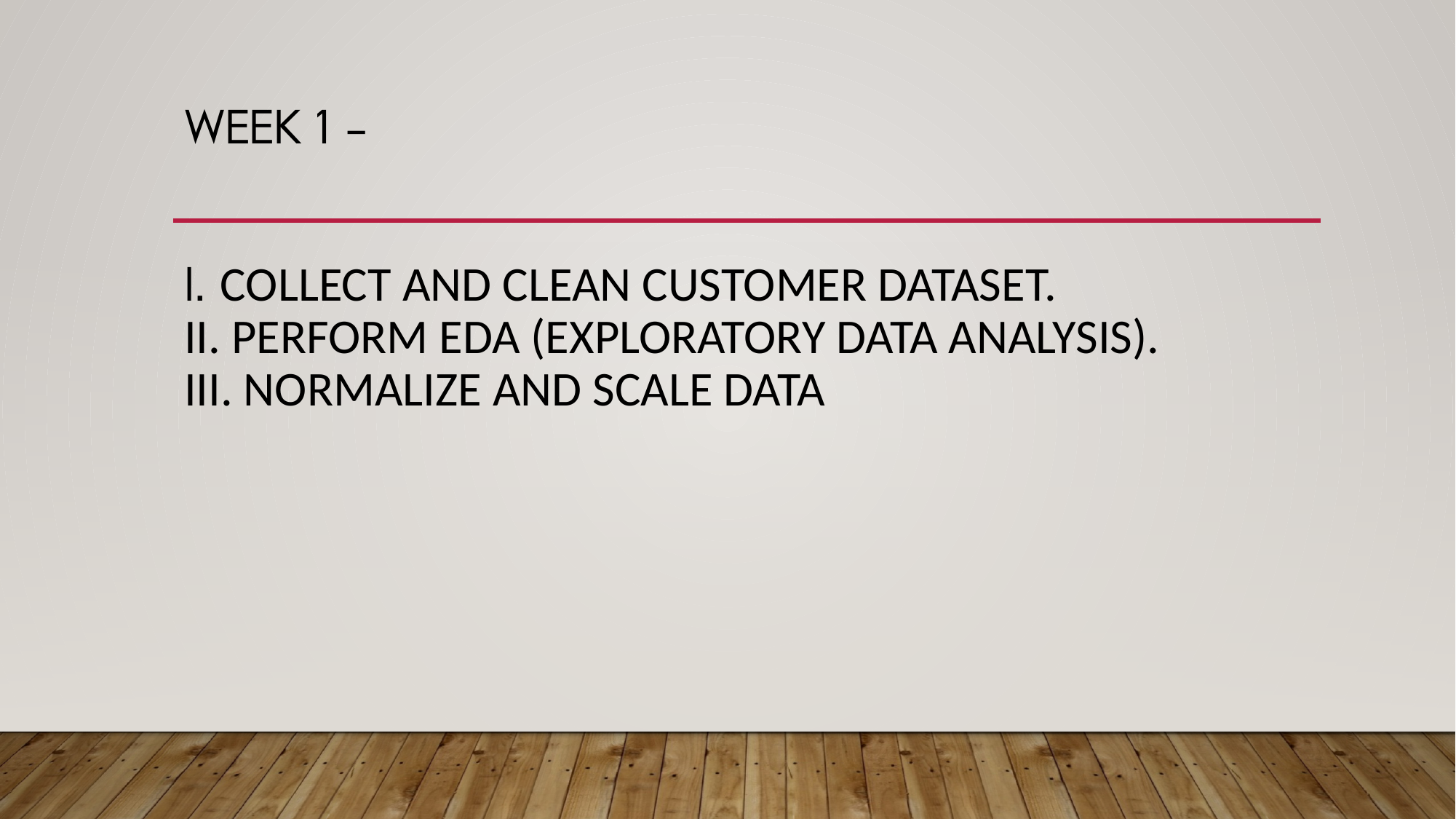

# Week 1 – I. Collect and clean customer dataset. Ii. Perform EDA (Exploratory Data Analysis). Iii. Normalize and scale data